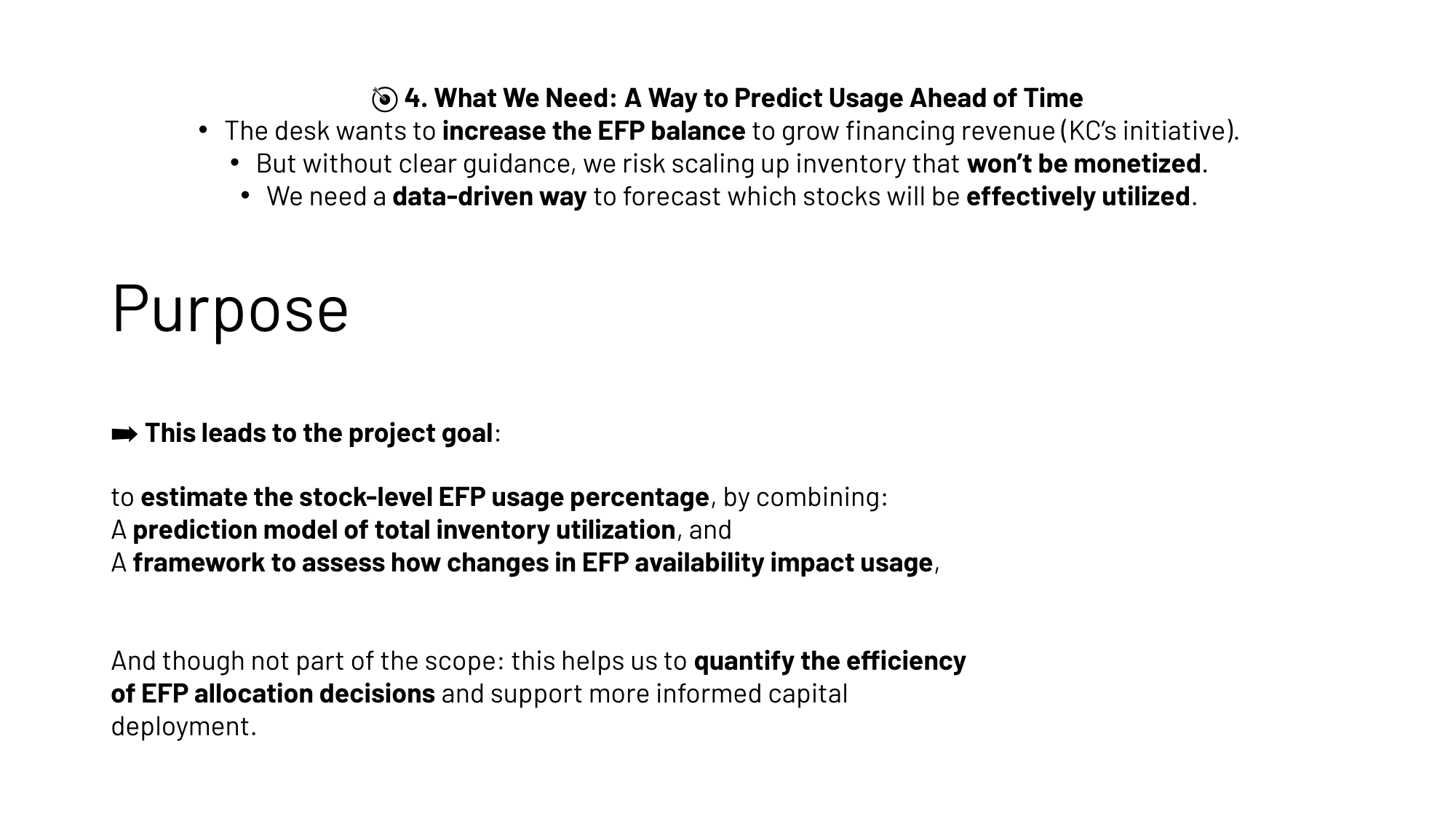

🎯 4. What We Need: A Way to Predict Usage Ahead of Time
The desk wants to increase the EFP balance to grow financing revenue (KC’s initiative).
But without clear guidance, we risk scaling up inventory that won’t be monetized.
We need a data-driven way to forecast which stocks will be effectively utilized.
# Purpose
➡️ This leads to the project goal:
to estimate the stock-level EFP usage percentage, by combining:
A prediction model of total inventory utilization, and
A framework to assess how changes in EFP availability impact usage,

And though not part of the scope: this helps us to quantify the efficiency of EFP allocation decisions and support more informed capital deployment.